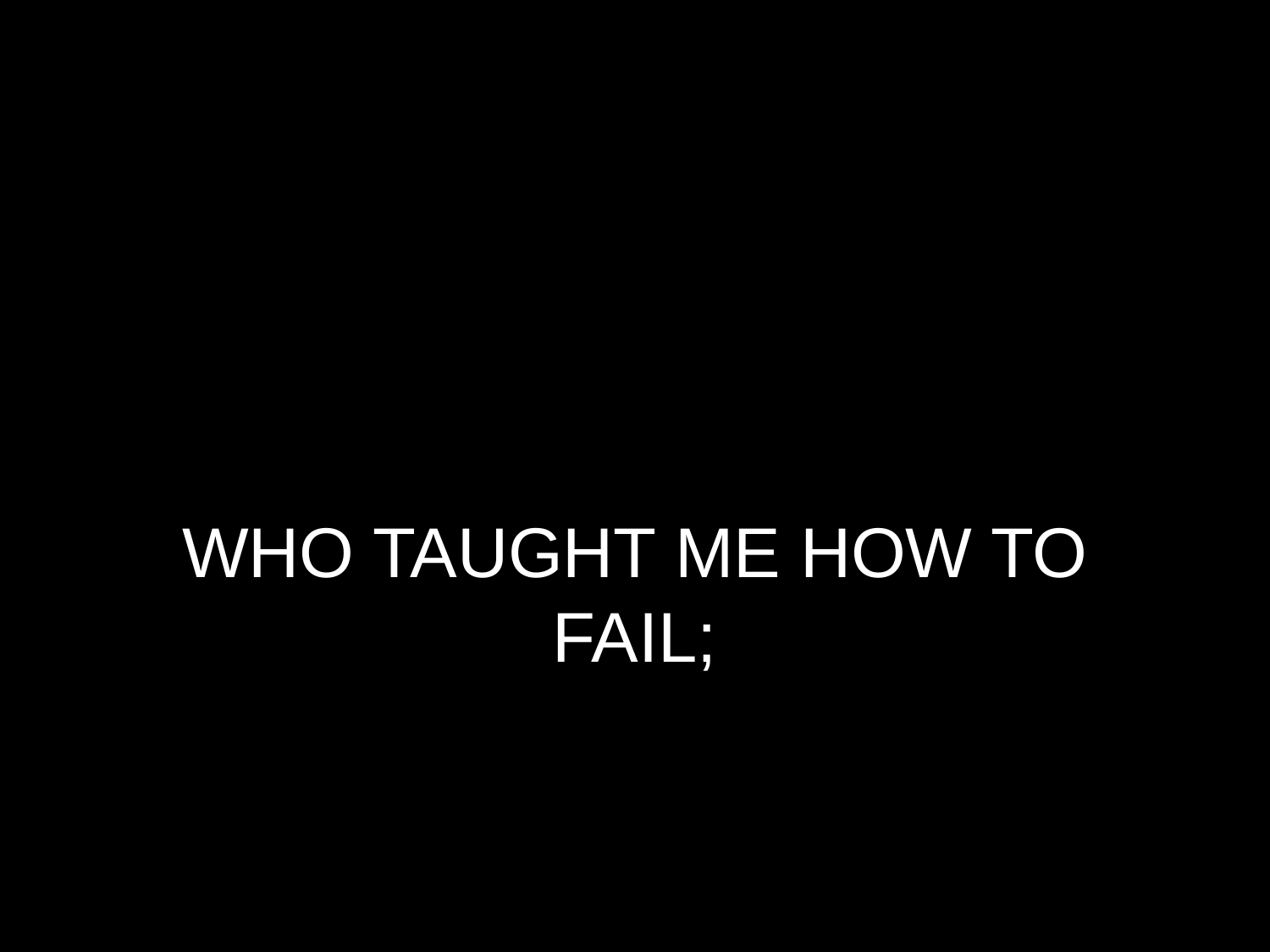

# WHO TAUGHT ME HOW TO FAIL;